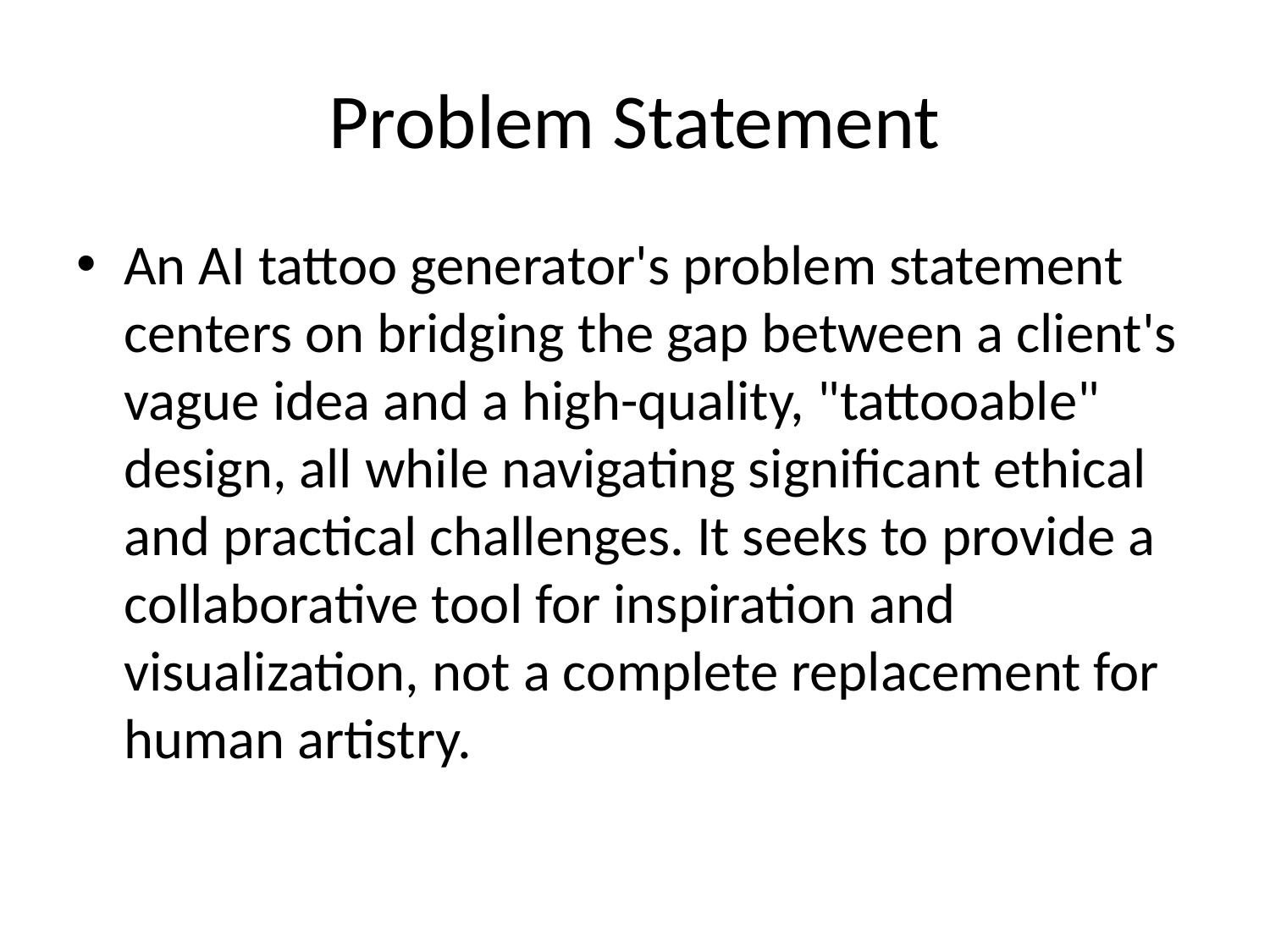

# Problem Statement
An AI tattoo generator's problem statement centers on bridging the gap between a client's vague idea and a high-quality, "tattooable" design, all while navigating significant ethical and practical challenges. It seeks to provide a collaborative tool for inspiration and visualization, not a complete replacement for human artistry.